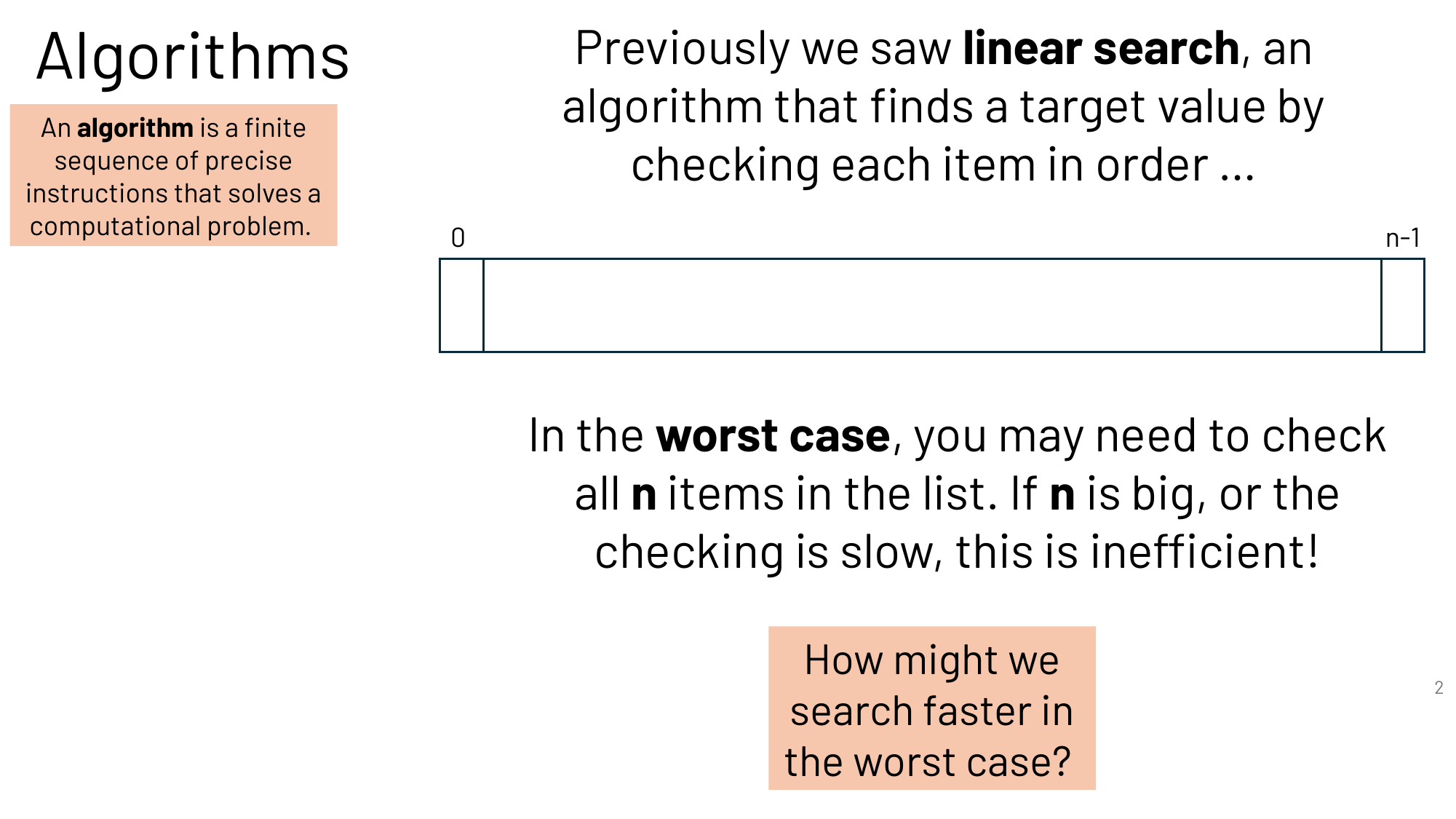

# Algorithms
Previously we saw linear search, an algorithm that finds a target value by checking each item in order …
An algorithm is a finite sequence of precise instructions that solves a
computational problem.
0
n-1

In the worst case, you may need to check all n items in the list. If n is big, or the checking is slow, this is inefficient!
How might we search faster in the worst case?
2